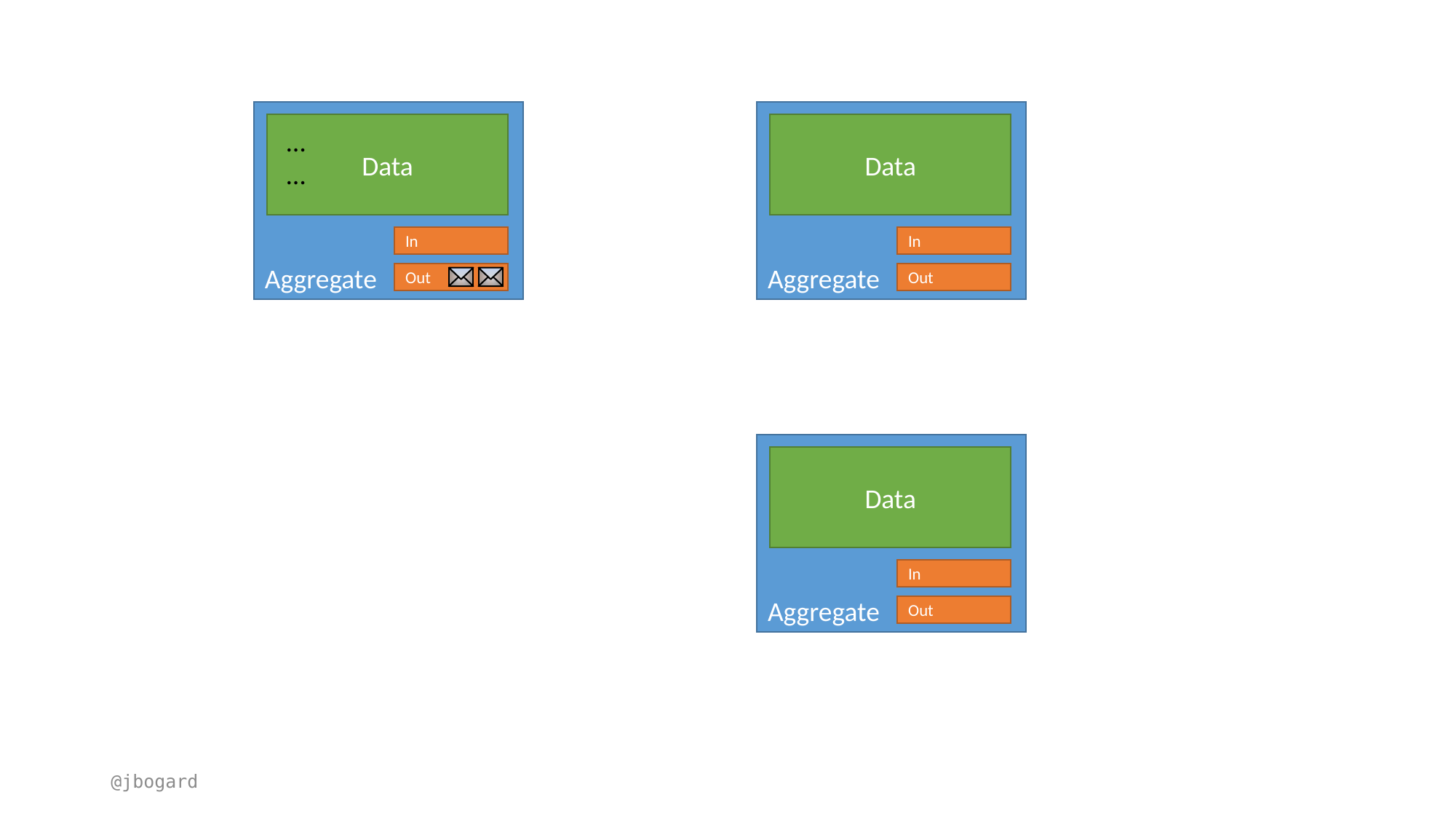

Aggregate
Aggregate
Data
Data
…
…
In
In
Out
Out

Aggregate
Data
In
Out
@jbogard